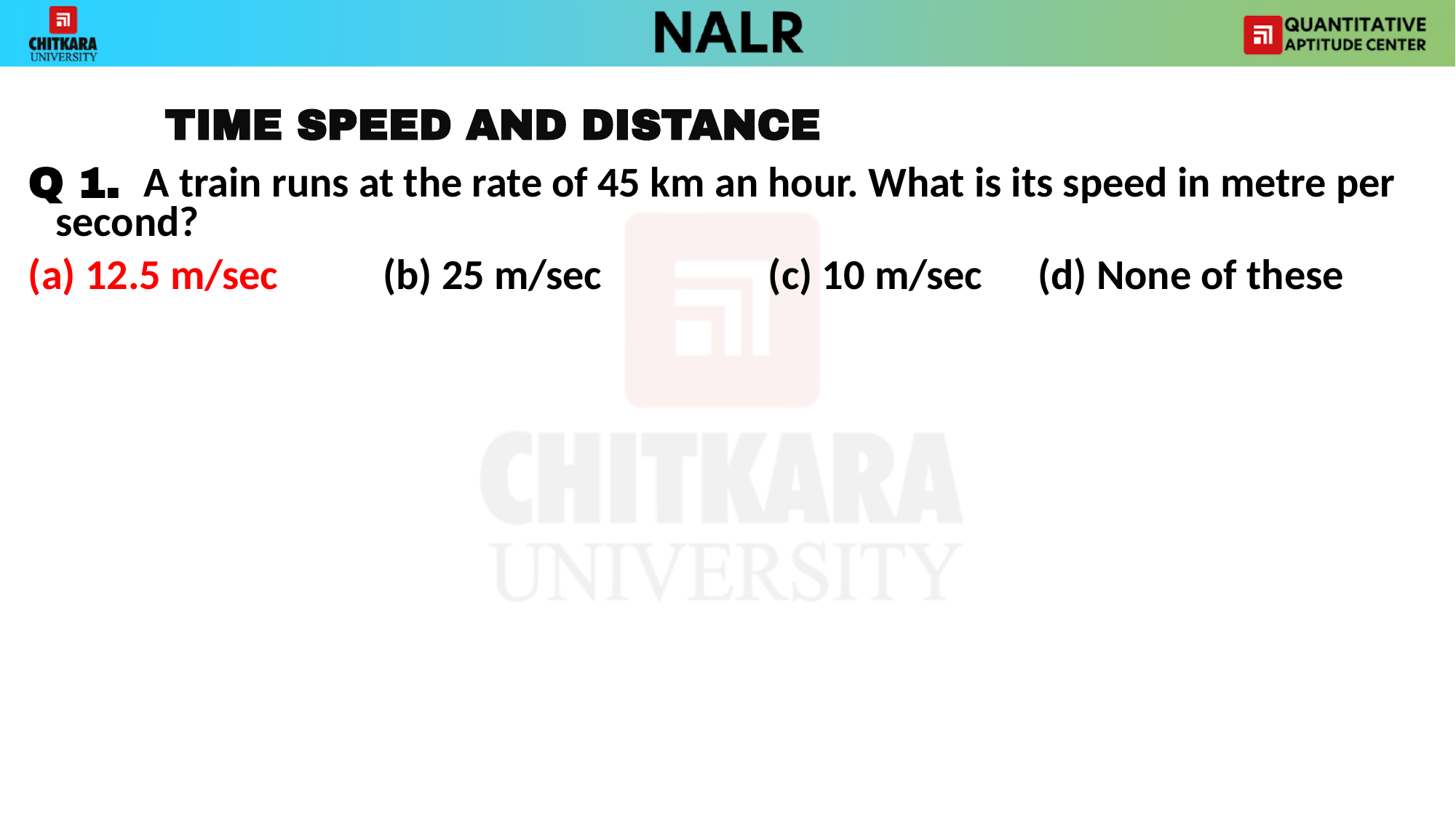

TIME SPEED AND DISTANCE
Q 1.  A train runs at the rate of 45 km an hour. What is its speed in metre per second?
(a) 12.5 m/sec	(b) 25 m/sec	      (c) 10 m/sec	(d) None of these